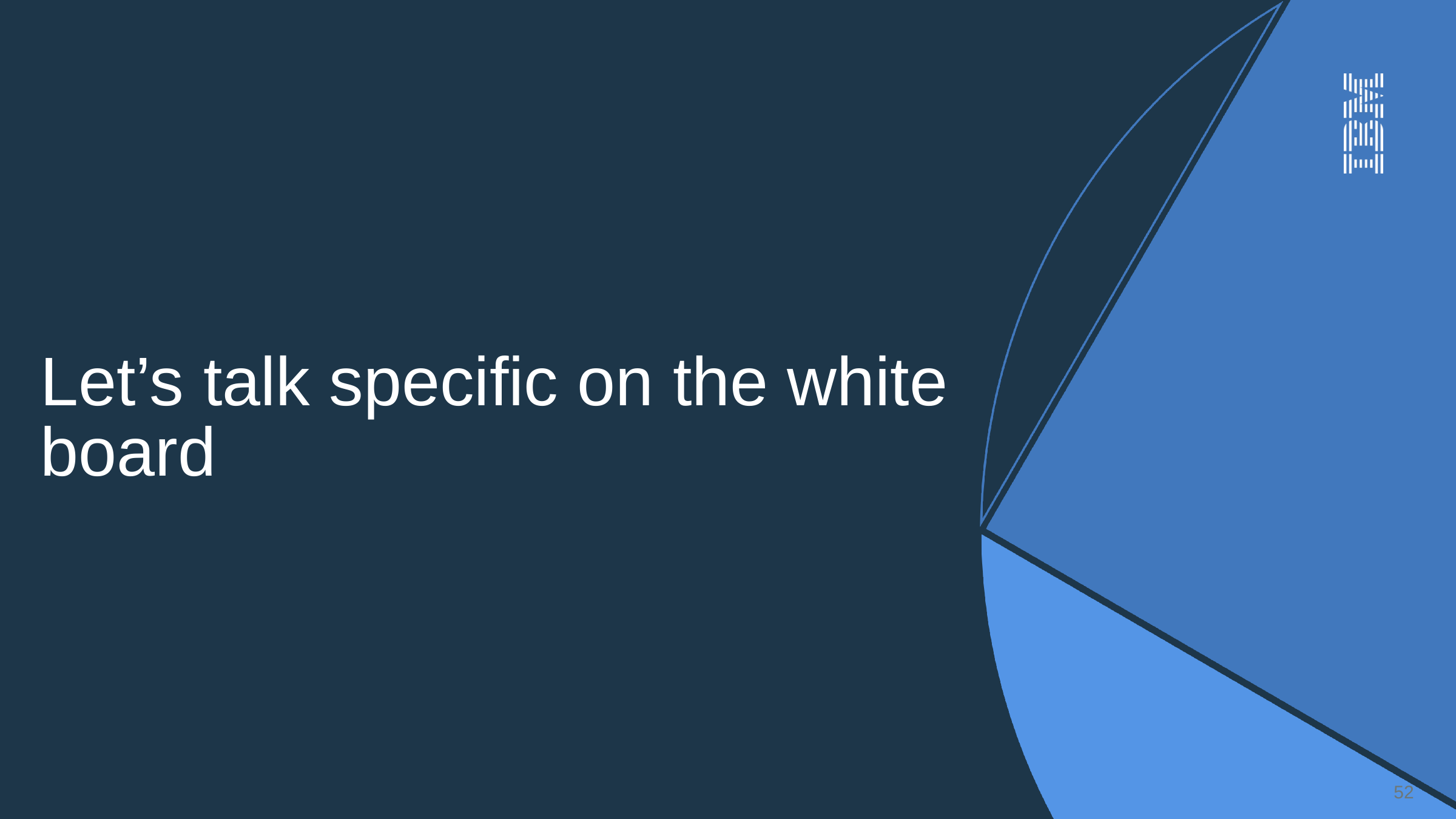

# Let’s talk specific on the white board

52